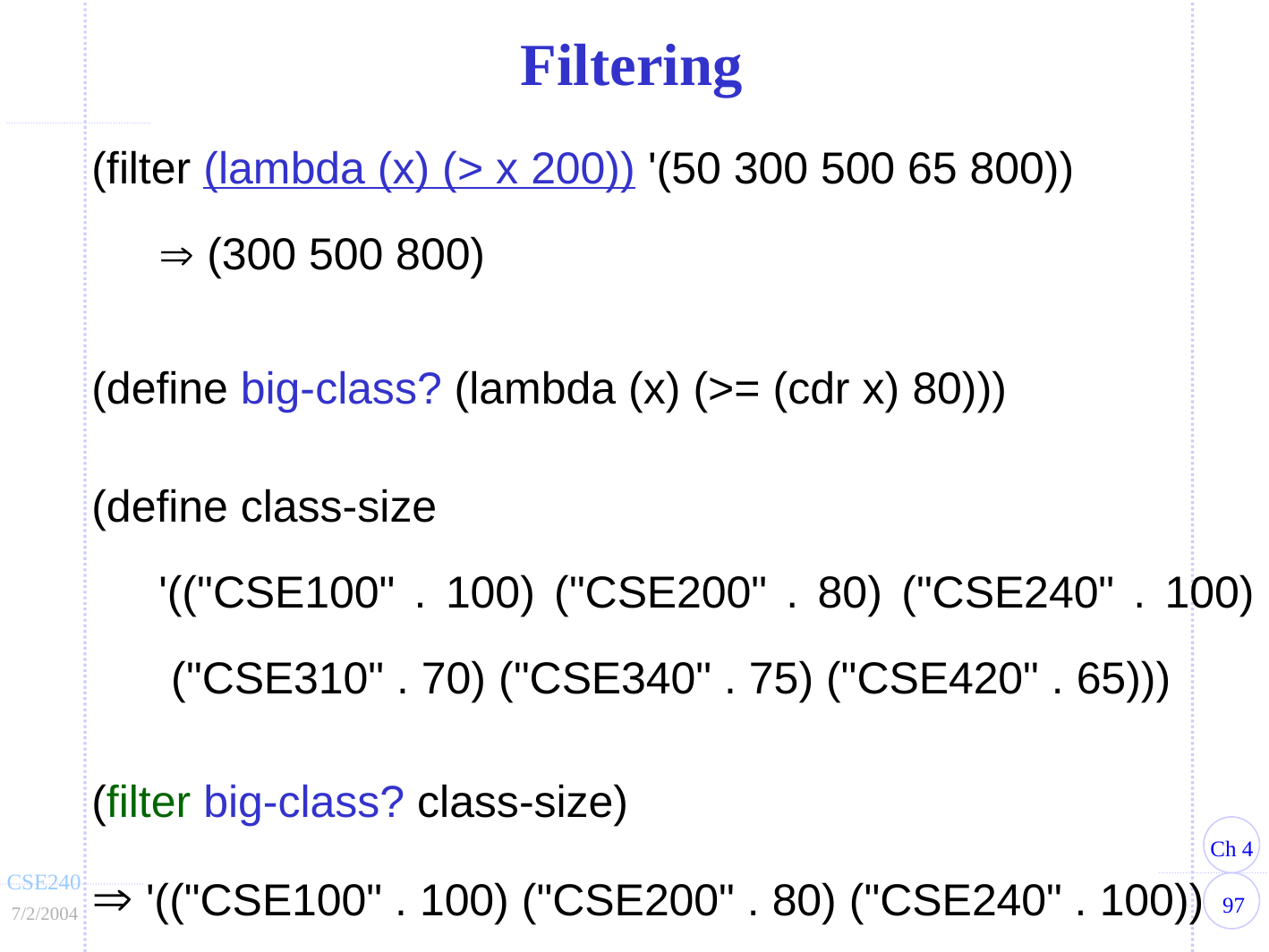

Filtering
(filter (lambda (x) (> x 200)) '(50 300 500 65 800))
	⇒ (300 500 800)
(define big-class? (lambda (x) (>= (cdr x) 80)))
(define class-size
	'(("CSE100" . 100) ("CSE200" . 80) ("CSE240" . 100) 	 ("CSE310" . 70) ("CSE340" . 75) ("CSE420" . 65)))
(filter big-class? class-size)
⇒ '(("CSE100" . 100) ("CSE200" . 80) ("CSE240" . 100))